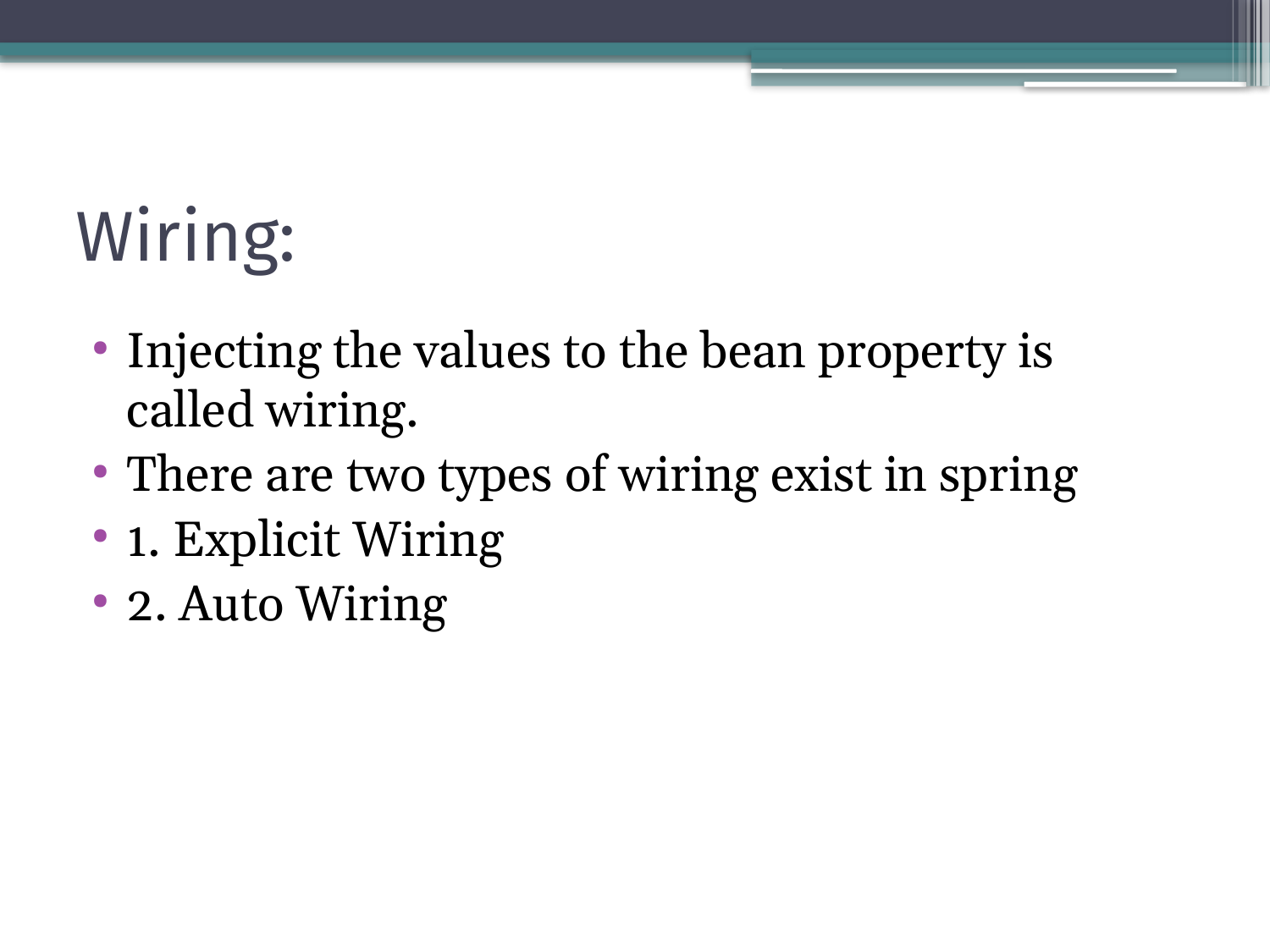

# Wiring:
Injecting the values to the bean property is called wiring.
There are two types of wiring exist in spring
1. Explicit Wiring
2. Auto Wiring